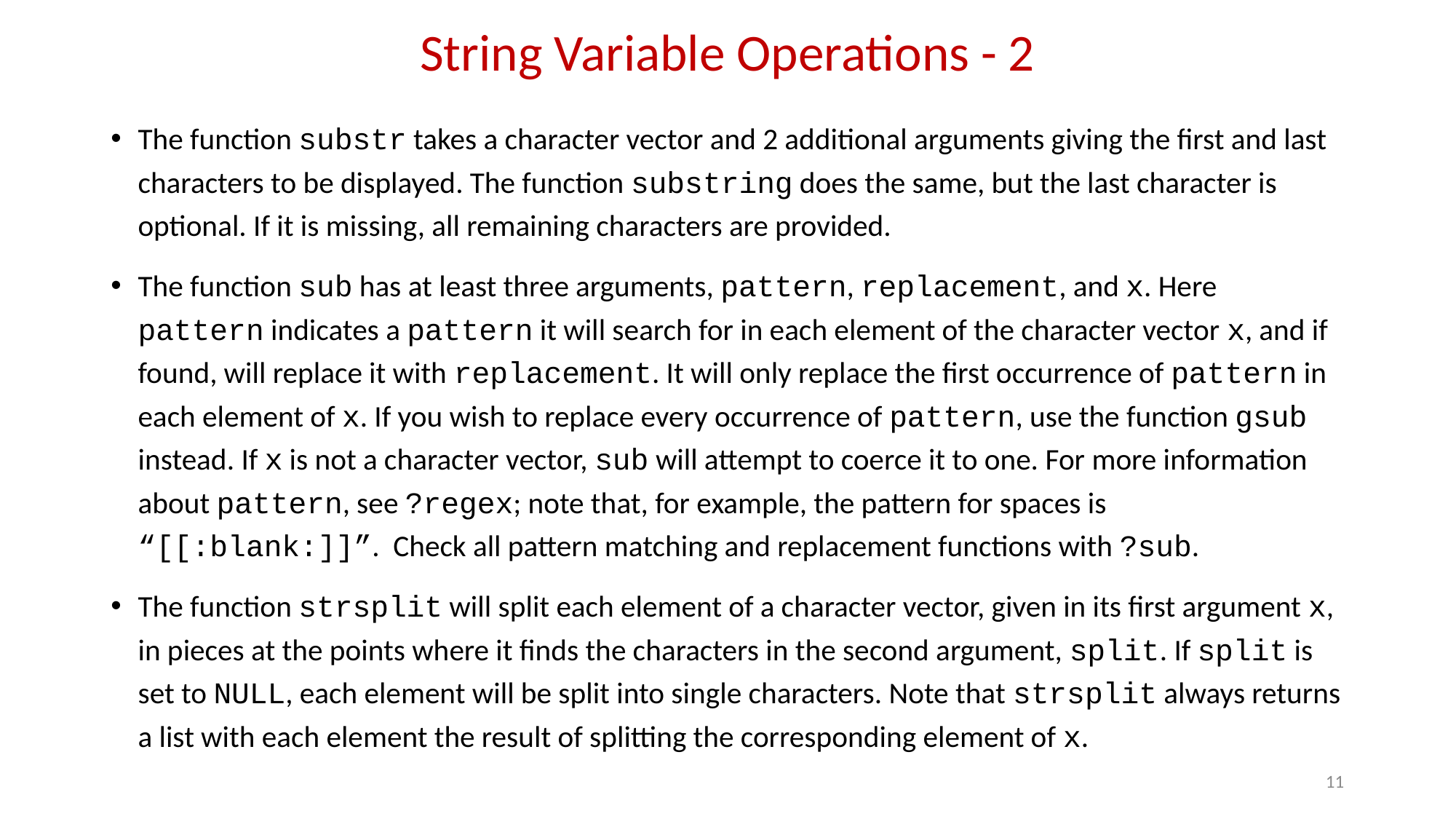

# String Variable Operations - 2
The function substr takes a character vector and 2 additional arguments giving the first and last characters to be displayed. The function substring does the same, but the last character is optional. If it is missing, all remaining characters are provided.
The function sub has at least three arguments, pattern, replacement, and x. Here pattern indicates a pattern it will search for in each element of the character vector x, and if found, will replace it with replacement. It will only replace the first occurrence of pattern in each element of x. If you wish to replace every occurrence of pattern, use the function gsub instead. If x is not a character vector, sub will attempt to coerce it to one. For more information about pattern, see ?regex; note that, for example, the pattern for spaces is “[[:blank:]]”.  Check all pattern matching and replacement functions with ?sub.
The function strsplit will split each element of a character vector, given in its first argument x, in pieces at the points where it finds the characters in the second argument, split. If split is set to NULL, each element will be split into single characters. Note that strsplit always returns a list with each element the result of splitting the corresponding element of x.
11